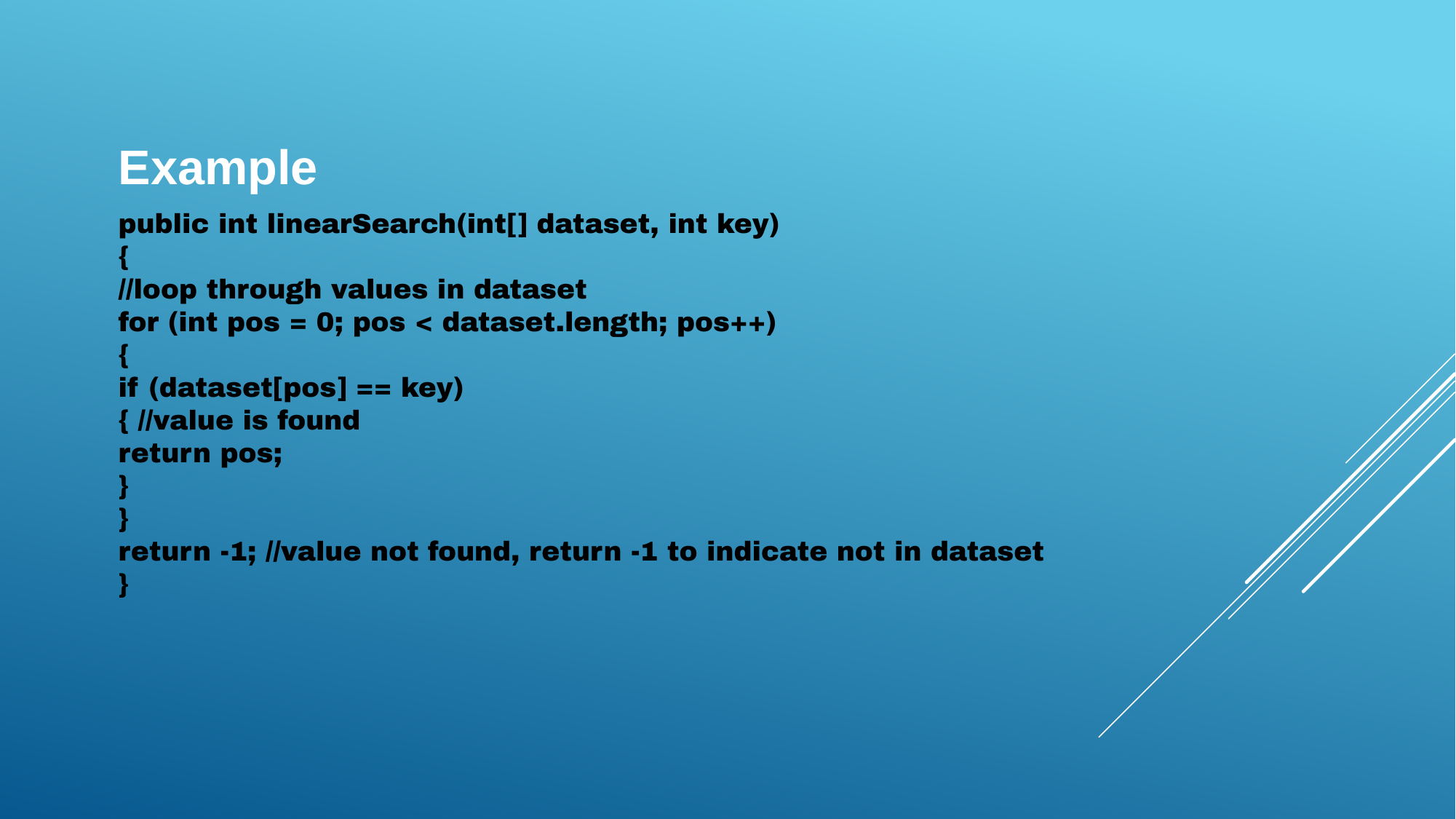

Example
public int linearSearch(int[] dataset, int key)
{
//loop through values in dataset
for (int pos = 0; pos < dataset.length; pos++)
{
if (dataset[pos] == key)
{ //value is found
return pos;
}
}
return -1; //value not found, return -1 to indicate not in dataset
}